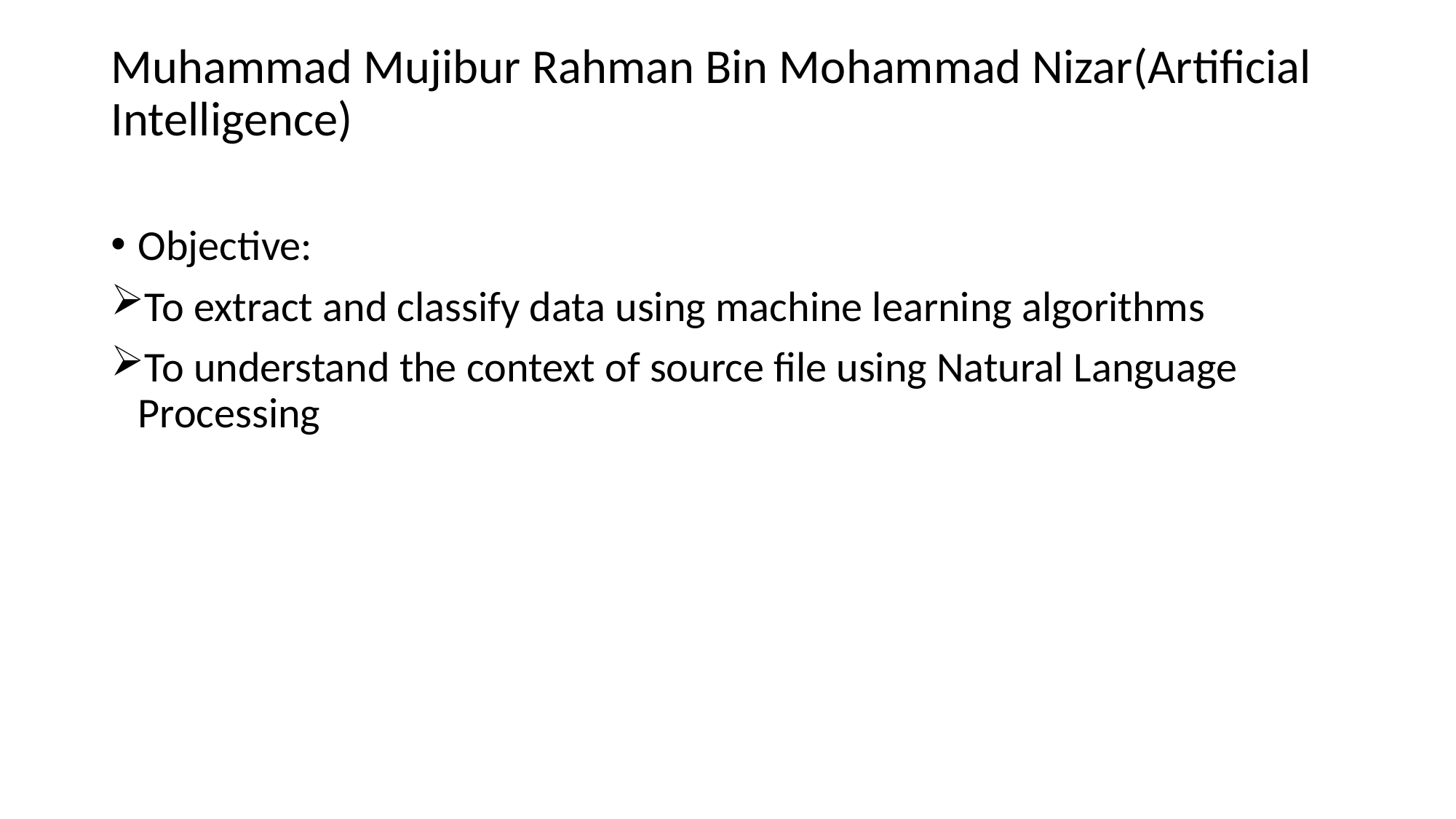

# Muhammad Mujibur Rahman Bin Mohammad Nizar(Artificial Intelligence)
Objective:
To extract and classify data using machine learning algorithms
To understand the context of source file using Natural Language Processing